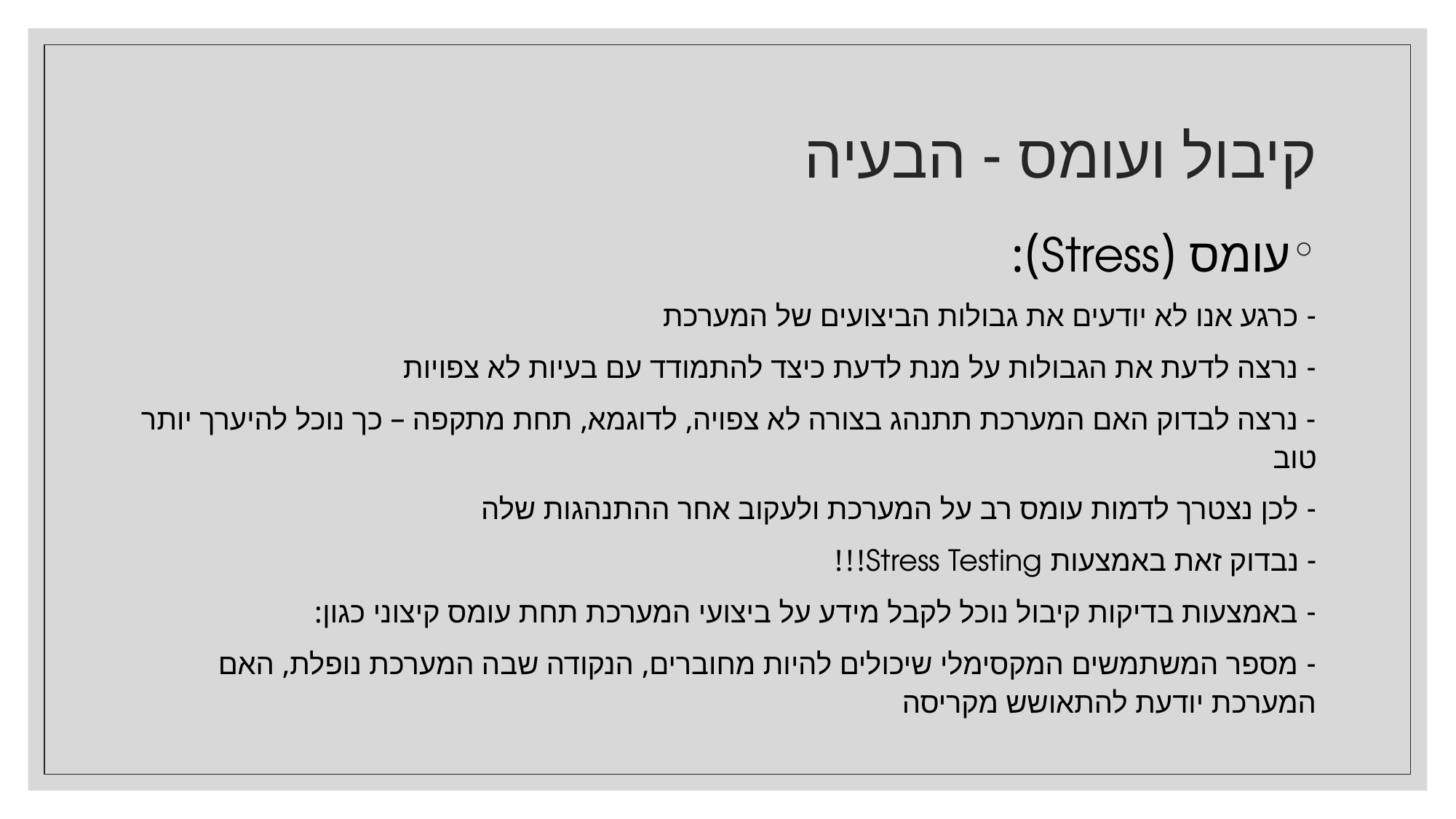

# קיבול ועומס - הבעיה
עומס (Stress):
	- כרגע אנו לא יודעים את גבולות הביצועים של המערכת
	- נרצה לדעת את הגבולות על מנת לדעת כיצד להתמודד עם בעיות לא צפויות
	- נרצה לבדוק האם המערכת תתנהג בצורה לא צפויה, לדוגמא, תחת מתקפה – כך נוכל 	להיערך יותר טוב
	- לכן נצטרך לדמות עומס רב על המערכת ולעקוב אחר ההתנהגות שלה
	- נבדוק זאת באמצעות Stress Testing!!!
	- באמצעות בדיקות קיבול נוכל לקבל מידע על ביצועי המערכת תחת עומס קיצוני כגון:
	- מספר המשתמשים המקסימלי שיכולים להיות מחוברים, הנקודה שבה המערכת נופלת, 	האם המערכת יודעת להתאושש מקריסה